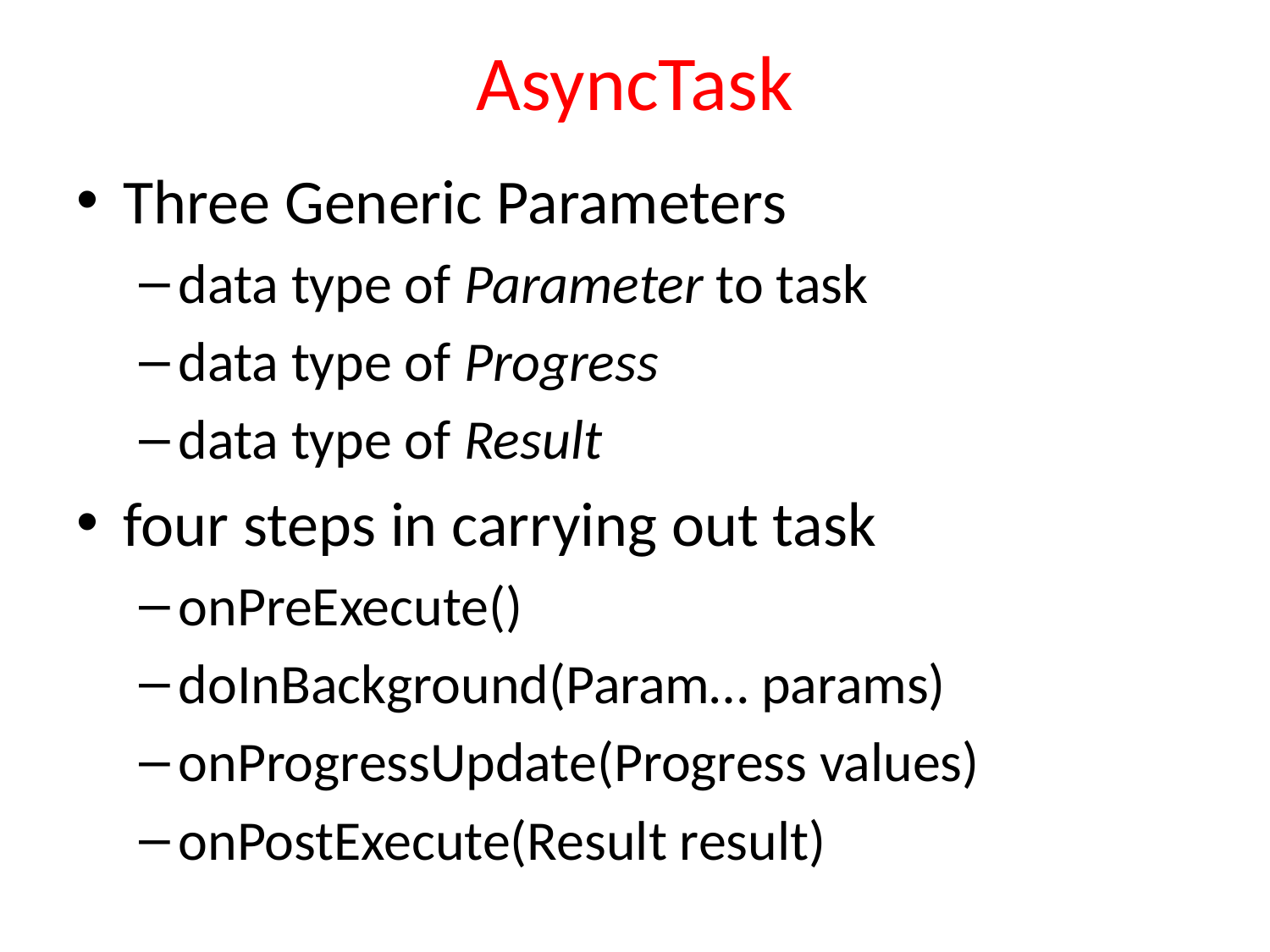

# AsyncTask
Three Generic Parameters
data type of Parameter to task
data type of Progress
data type of Result
four steps in carrying out task
onPreExecute()
doInBackground(Param… params)
onProgressUpdate(Progress values)
onPostExecute(Result result)